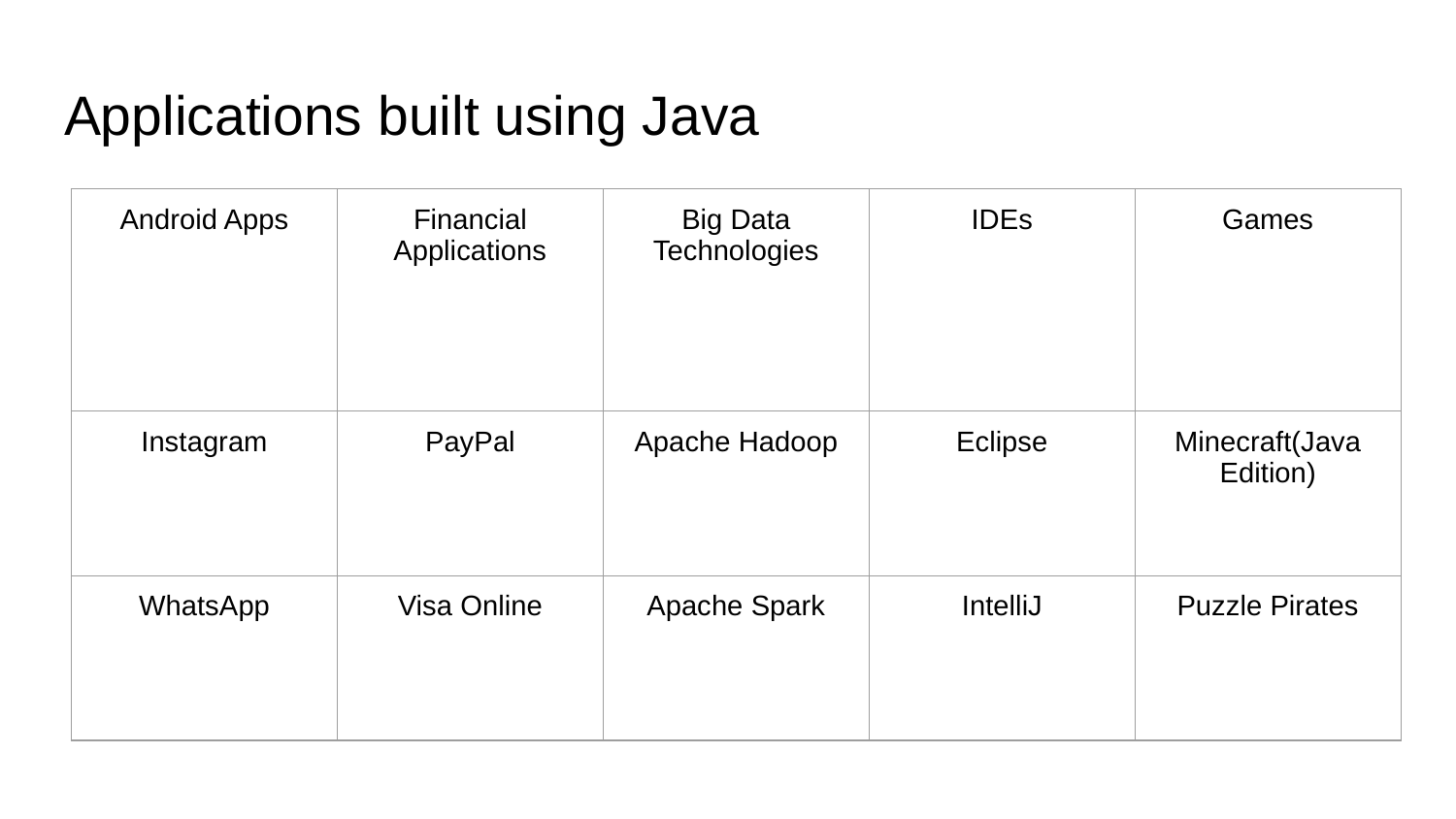

# Applications built using Java
| Android Apps | Financial Applications | Big Data Technologies | IDEs | Games |
| --- | --- | --- | --- | --- |
| Instagram | PayPal | Apache Hadoop | Eclipse | Minecraft(Java Edition) |
| WhatsApp | Visa Online | Apache Spark | IntelliJ | Puzzle Pirates |